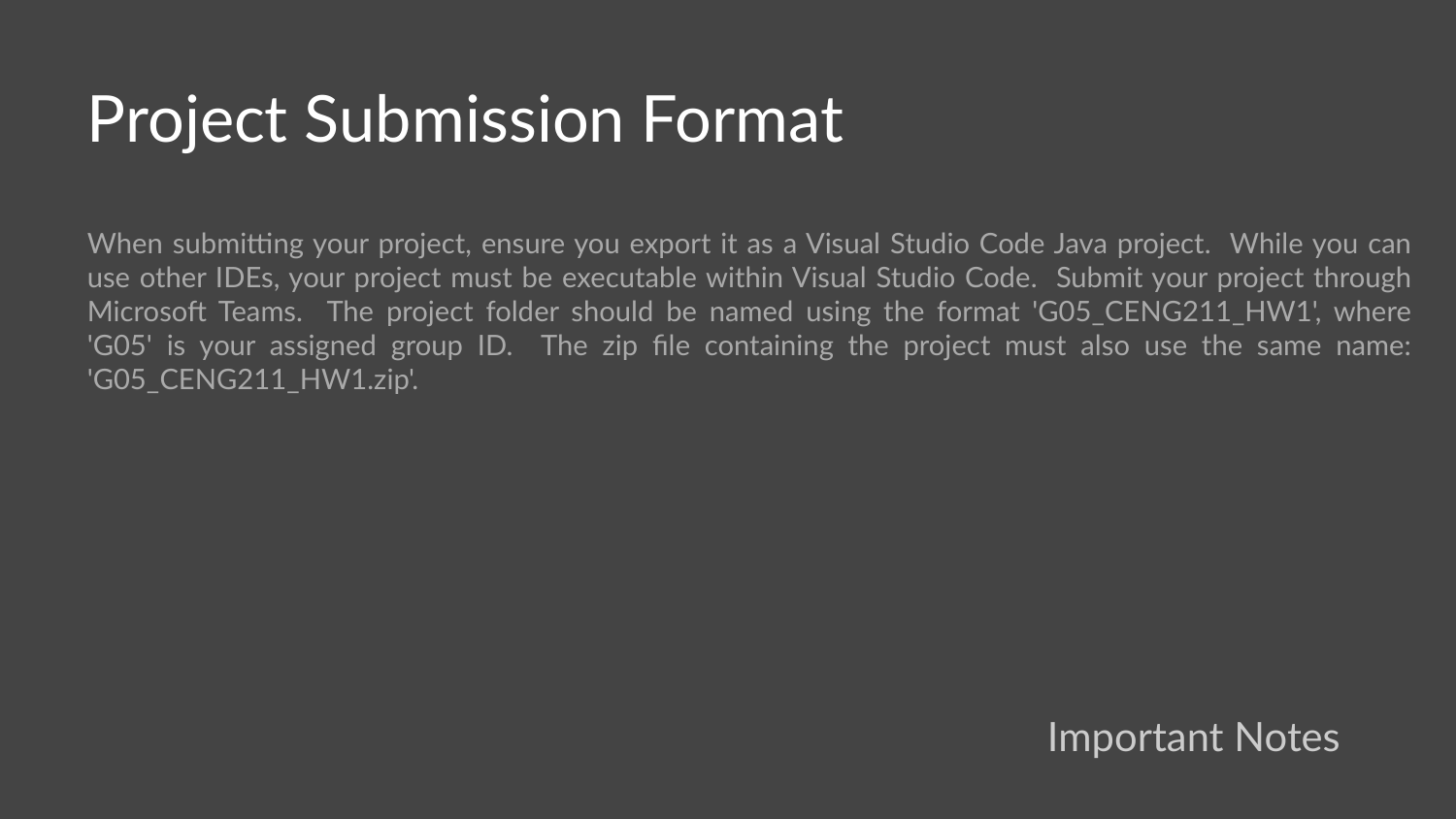

Project Submission Format
When submitting your project, ensure you export it as a Visual Studio Code Java project.  While you can use other IDEs, your project must be executable within Visual Studio Code.  Submit your project through Microsoft Teams.  The project folder should be named using the format 'G05_CENG211_HW1', where 'G05' is your assigned group ID.  The zip file containing the project must also use the same name: 'G05_CENG211_HW1.zip'.
Important Notes